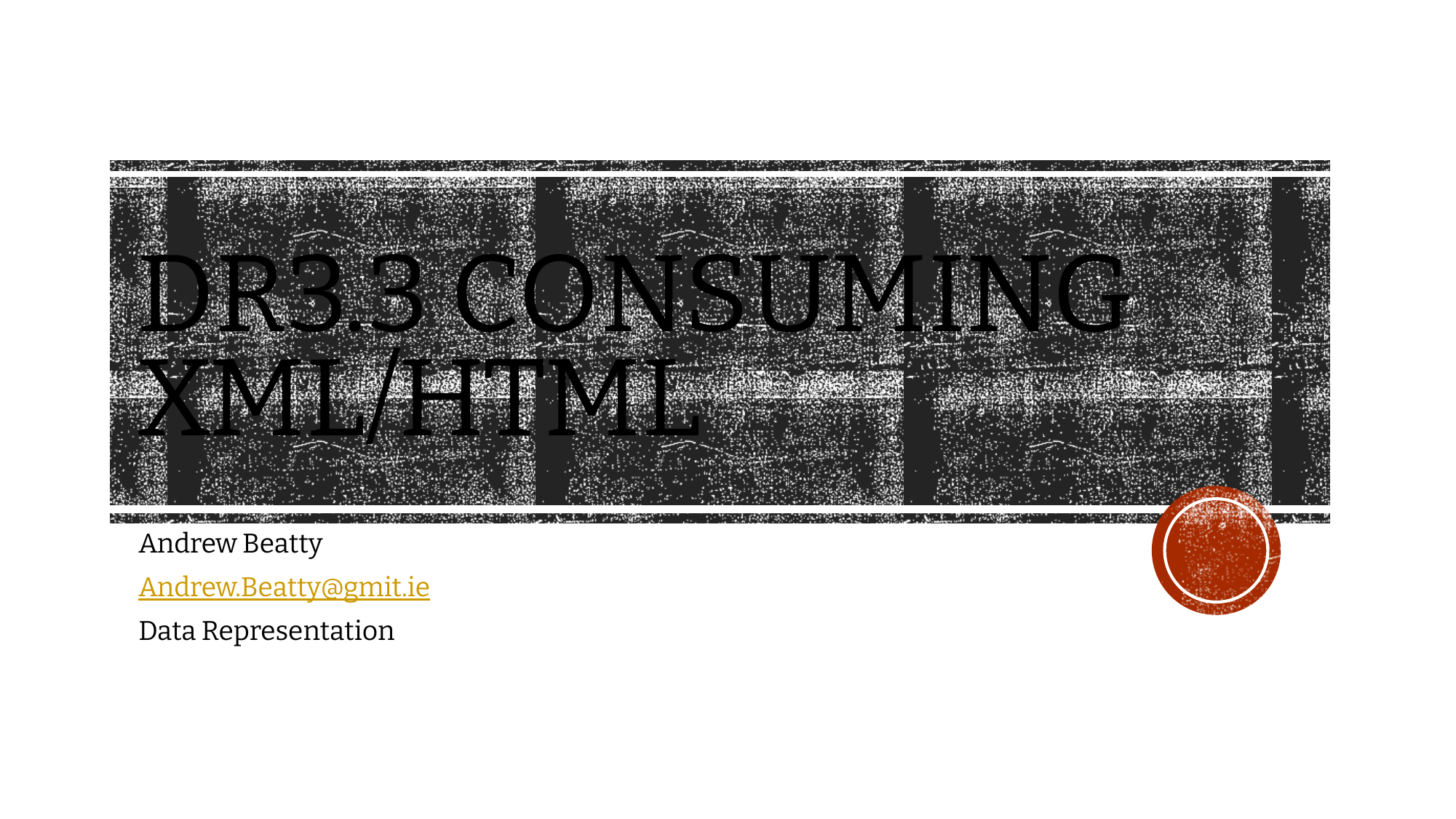

# DR3.3 Consuming XML/HTML
Andrew Beatty
Andrew.Beatty@gmit.ie
Data Representation